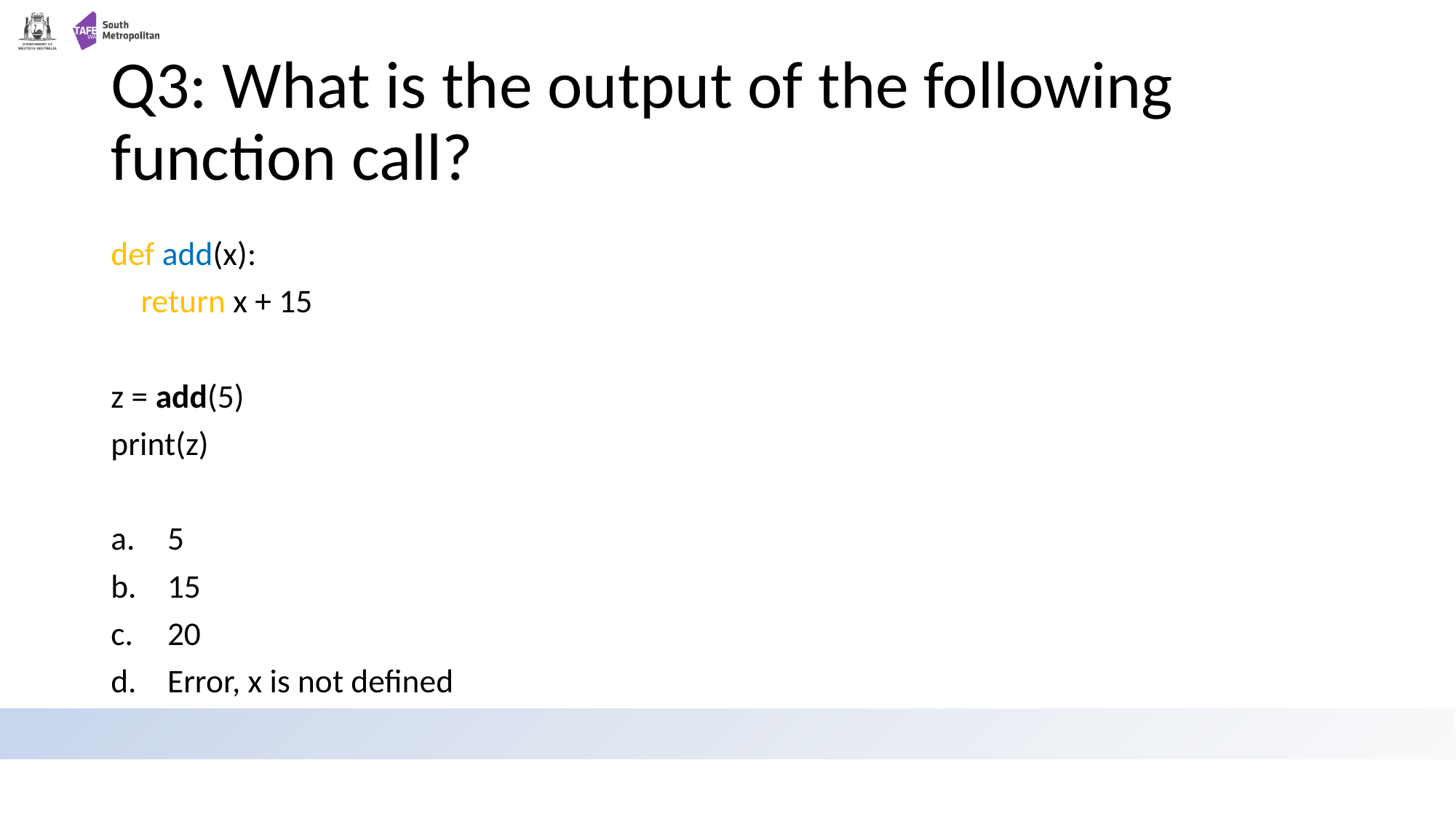

# Q3: What is the output of the following function call?
def add(x):
    return x + 15

z = add(5)
print(z)

5
15
20
Error, x is not defined